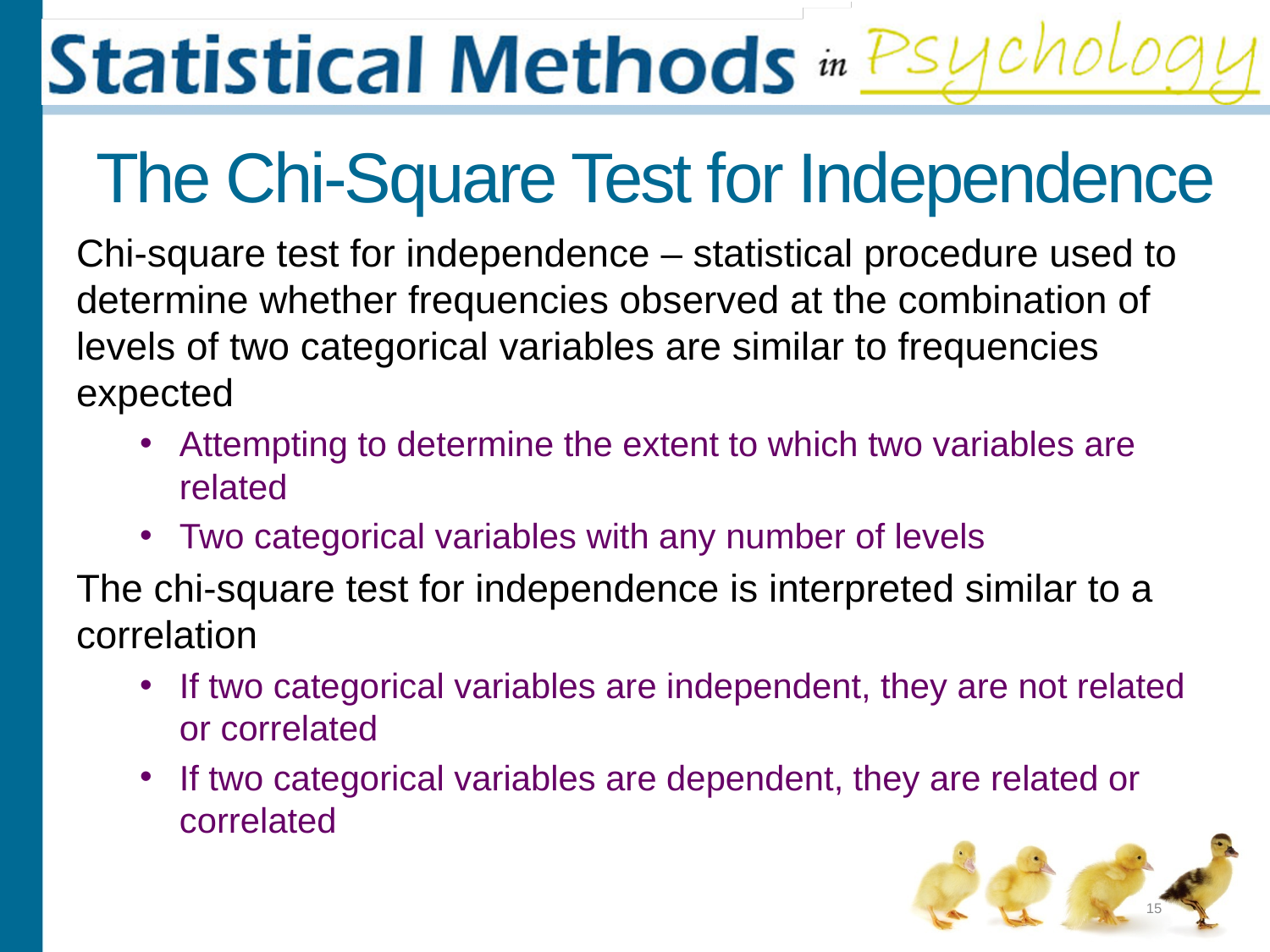

# The Chi-Square Test for Independence
Chi-square test for independence – statistical procedure used to determine whether frequencies observed at the combination of levels of two categorical variables are similar to frequencies expected
Attempting to determine the extent to which two variables are related
Two categorical variables with any number of levels
The chi-square test for independence is interpreted similar to a correlation
If two categorical variables are independent, they are not related or correlated
If two categorical variables are dependent, they are related or correlated
15